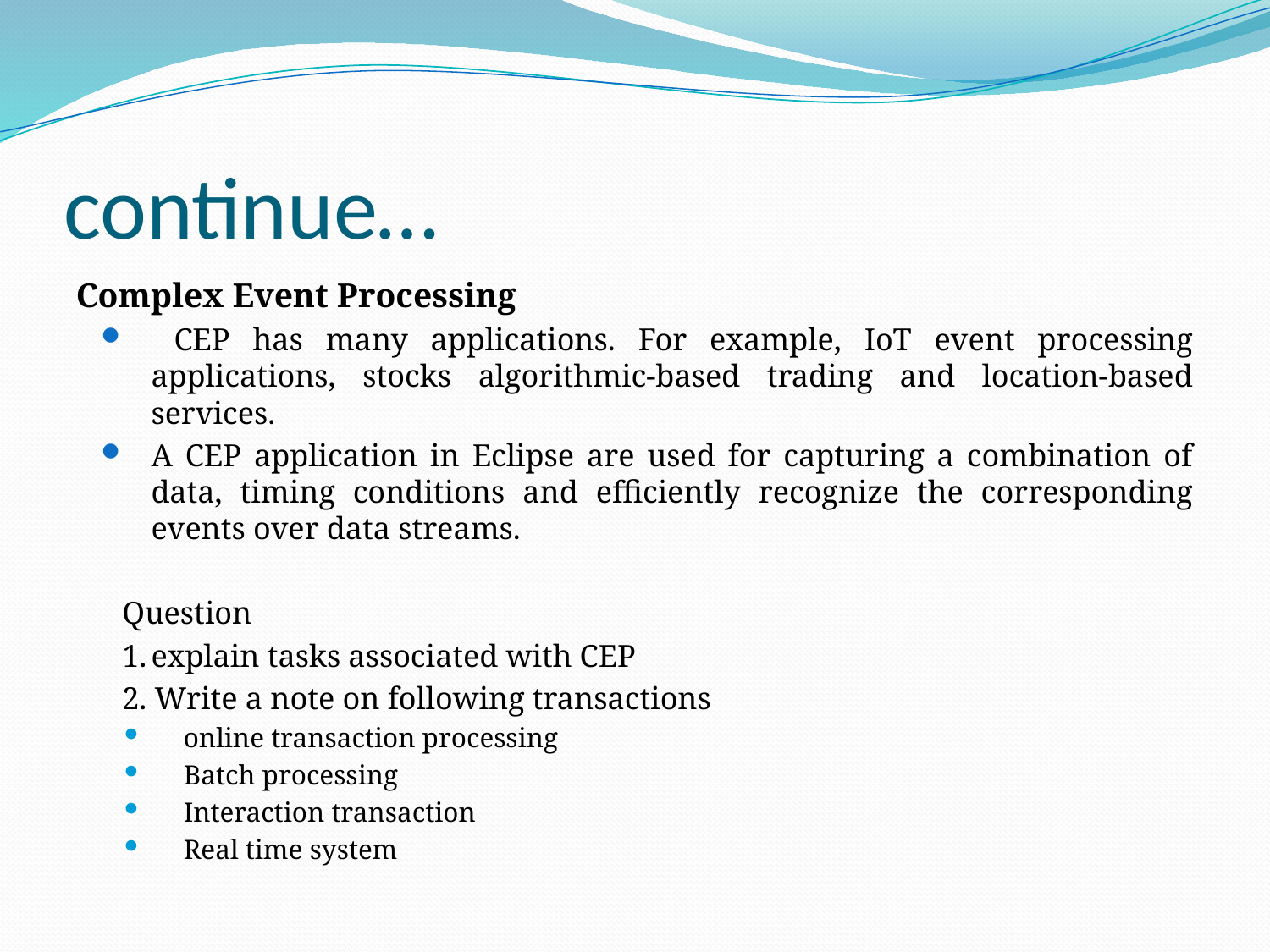

# continue…
Complex Event Processing
 CEP has many applications. For example, IoT event processing applications, stocks algorithmic-based trading and location-based services.
A CEP application in Eclipse are used for capturing a combination of data, timing conditions and efficiently recognize the corresponding events over data streams.

Question
1.	explain tasks associated with CEP
2. Write a note on following transactions
online transaction processing
Batch processing
Interaction transaction
Real time system